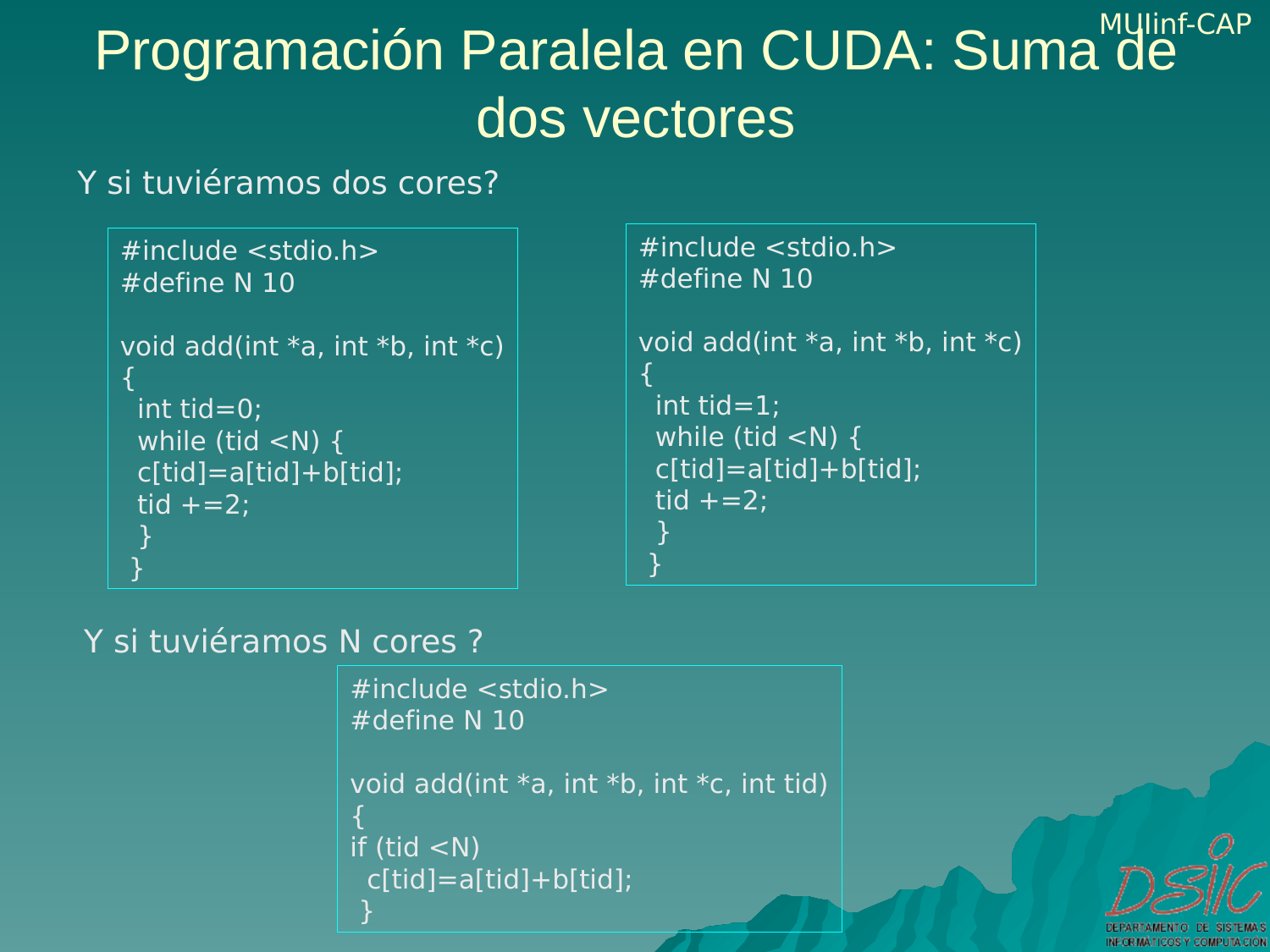

# Programación Paralela en CUDA: Suma de dos vectores
Y si tuviéramos dos cores?
#include <stdio.h>
#define N 10

void add(int *a, int *b, int *c)
{
  int tid=1;
  while (tid <N) {
  c[tid]=a[tid]+b[tid];
  tid +=2;
  }
 }
#include <stdio.h>
#define N 10

void add(int *a, int *b, int *c)
{
  int tid=0;
  while (tid <N) {
  c[tid]=a[tid]+b[tid];
  tid +=2;
  }
 }
Y si tuviéramos N cores ?
#include <stdio.h>
#define N 10

void add(int *a, int *b, int *c, int tid)
{
if (tid <N)
  c[tid]=a[tid]+b[tid];
 }